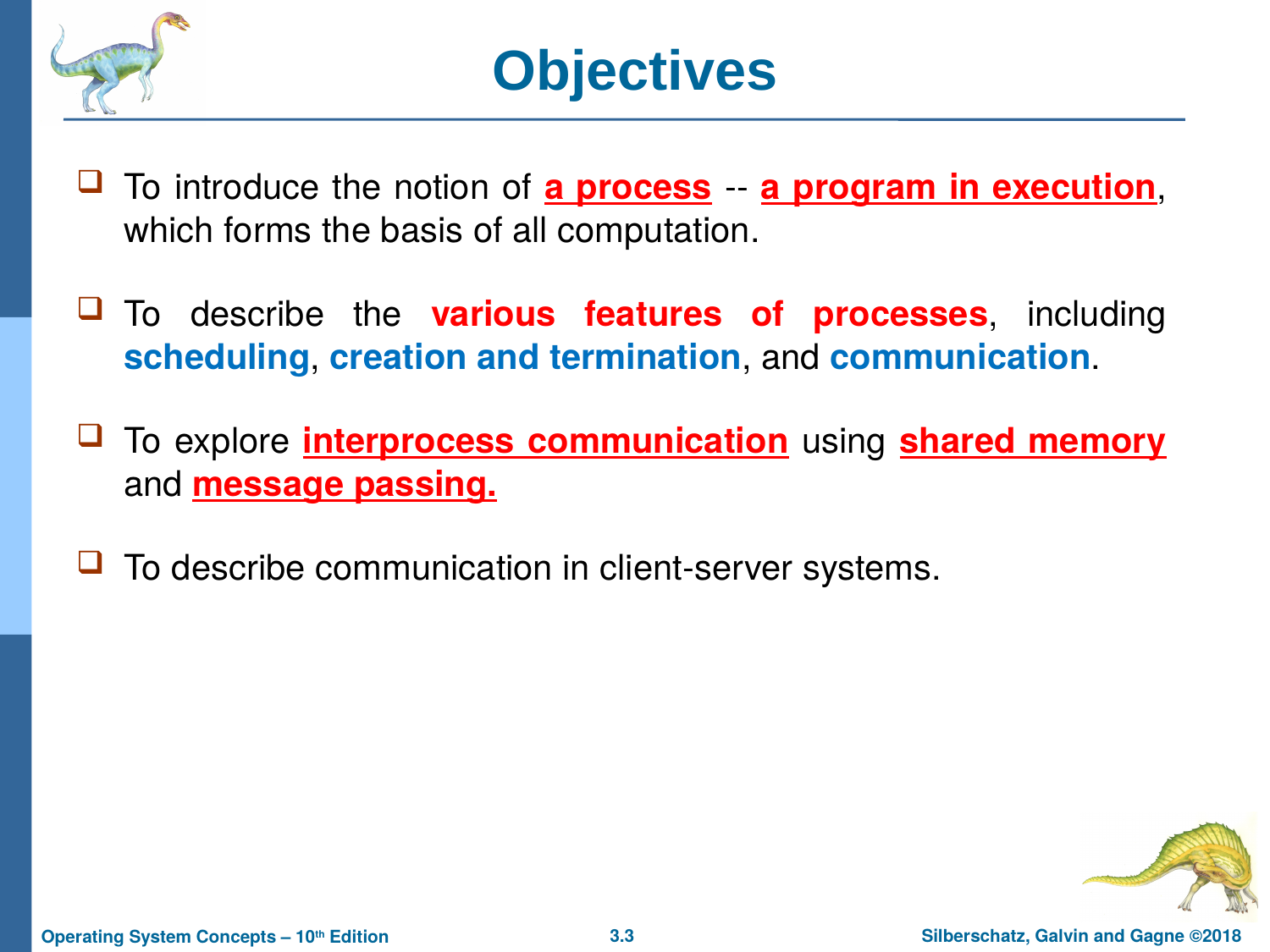

# Objectives
To introduce the notion of a process -- a program in execution, which forms the basis of all computation.
To describe the various features of processes, including scheduling, creation and termination, and communication.
To explore interprocess communication using shared memory and message passing.
To describe communication in client-server systems.